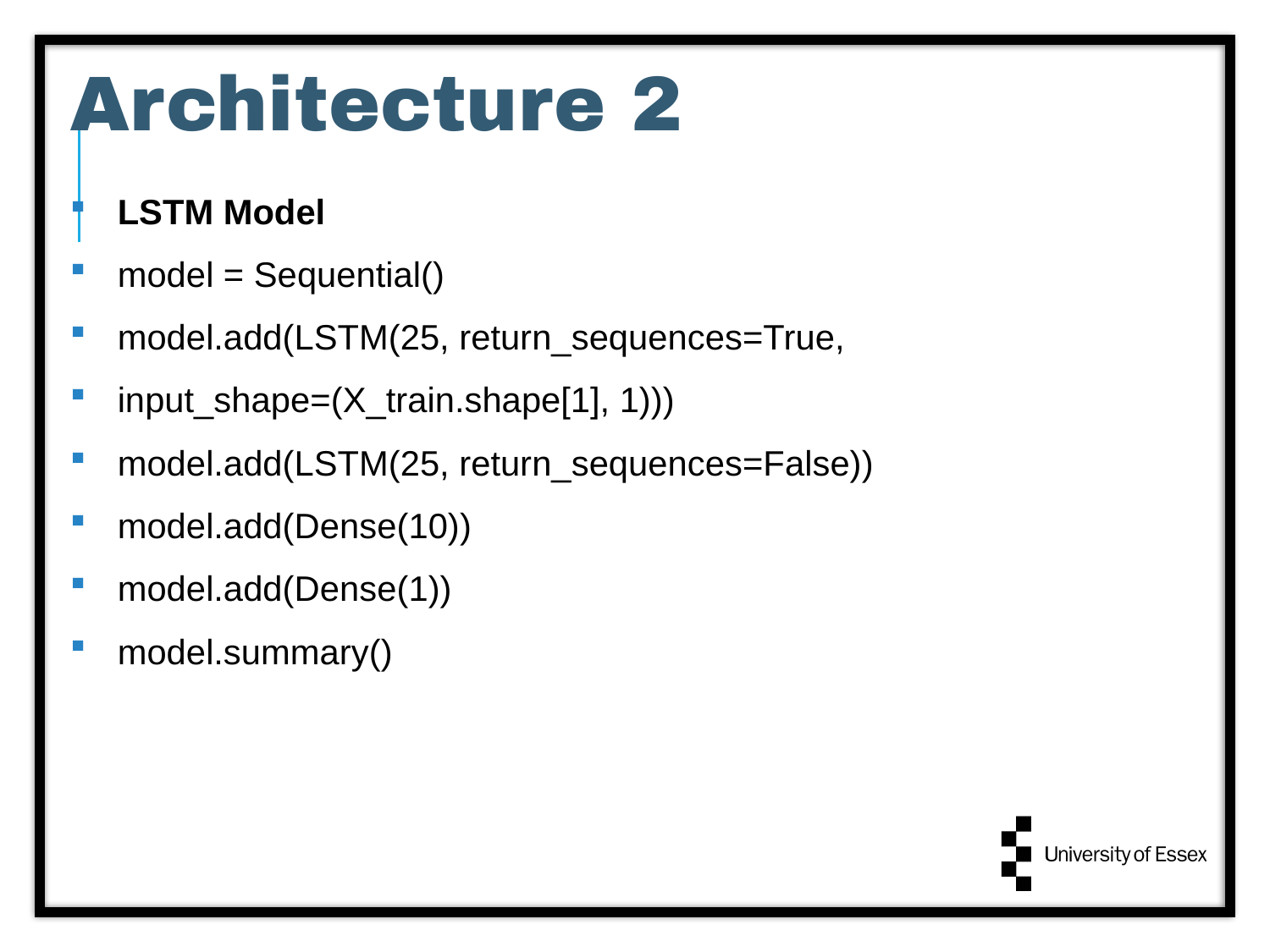

Architecture 2
LSTM Model
model = Sequential()
model.add(LSTM(25, return_sequences=True,
input_shape=(X_train.shape[1], 1)))
model.add(LSTM(25, return_sequences=False))
model.add(Dense(10))
model.add(Dense(1))
model.summary()